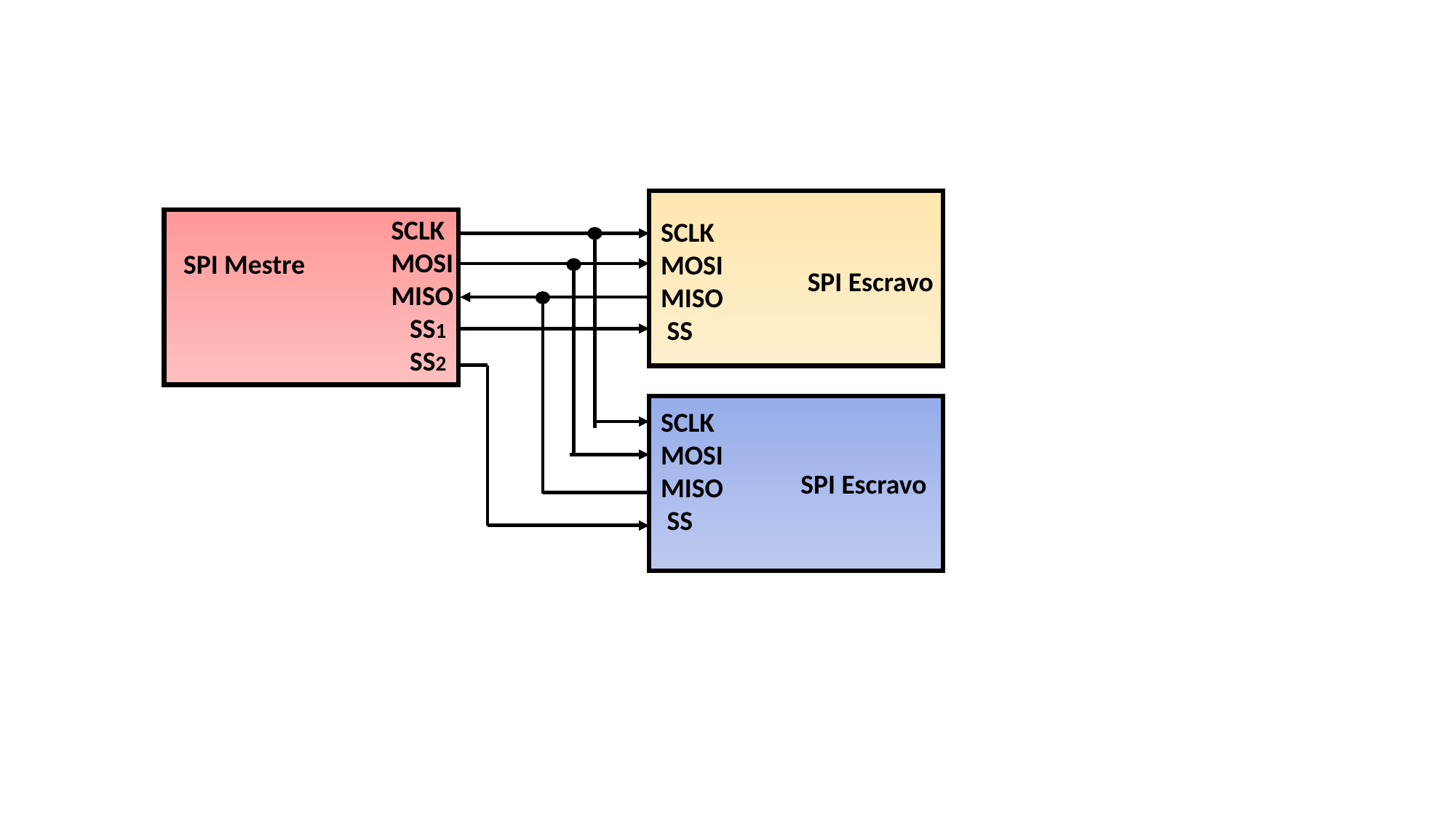

SCLK
MOSI
MISO
   SS1
   SS2

SCLK
MOSI
MISO
 SS

SPI Mestre

SPI Escravo

SCLK
MOSI
MISO
 SS
SPI Escravo